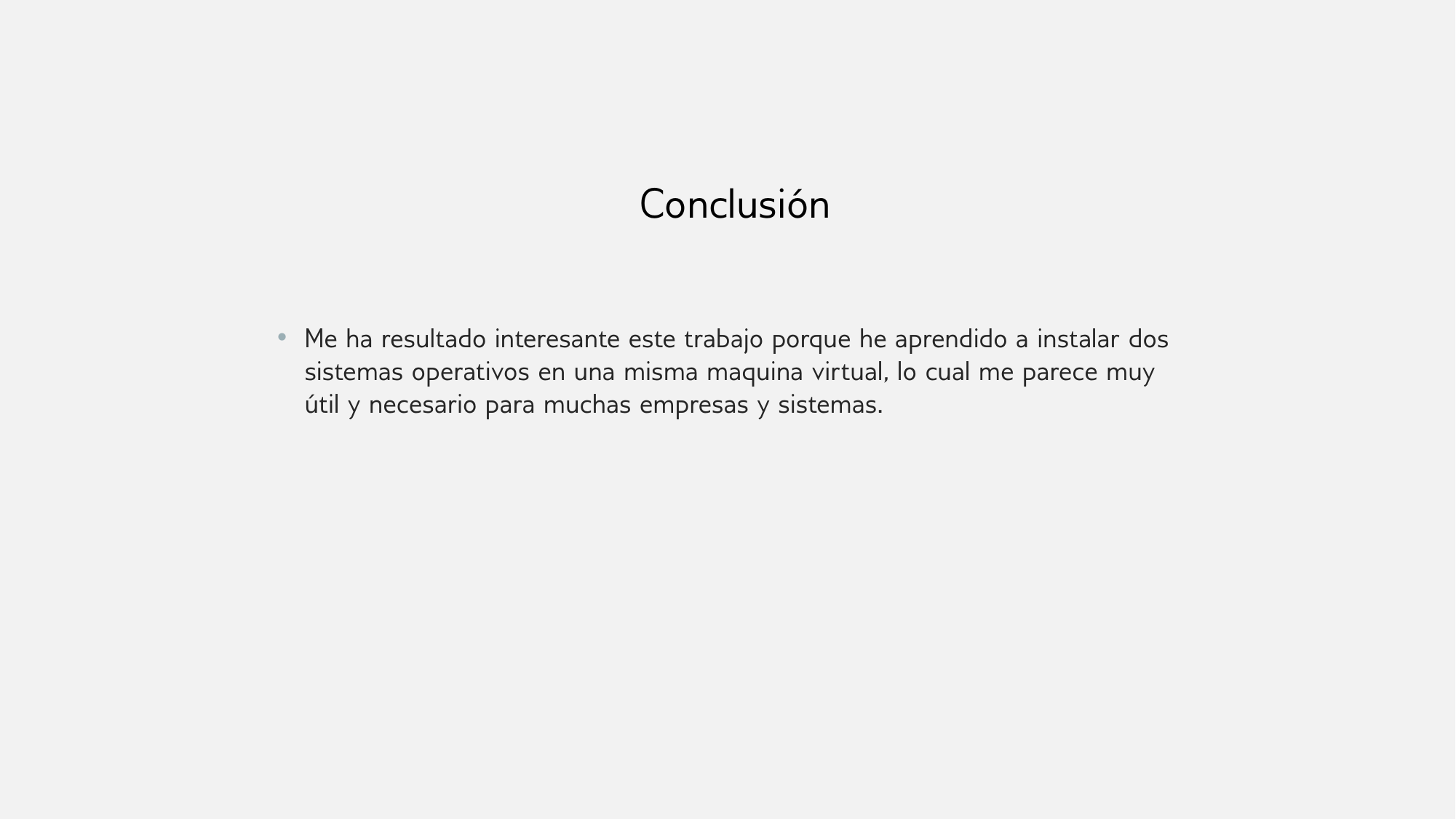

Conclusión
Me ha resultado interesante este trabajo porque he aprendido a instalar dos sistemas operativos en una misma maquina virtual, lo cual me parece muy útil y necesario para muchas empresas y sistemas.